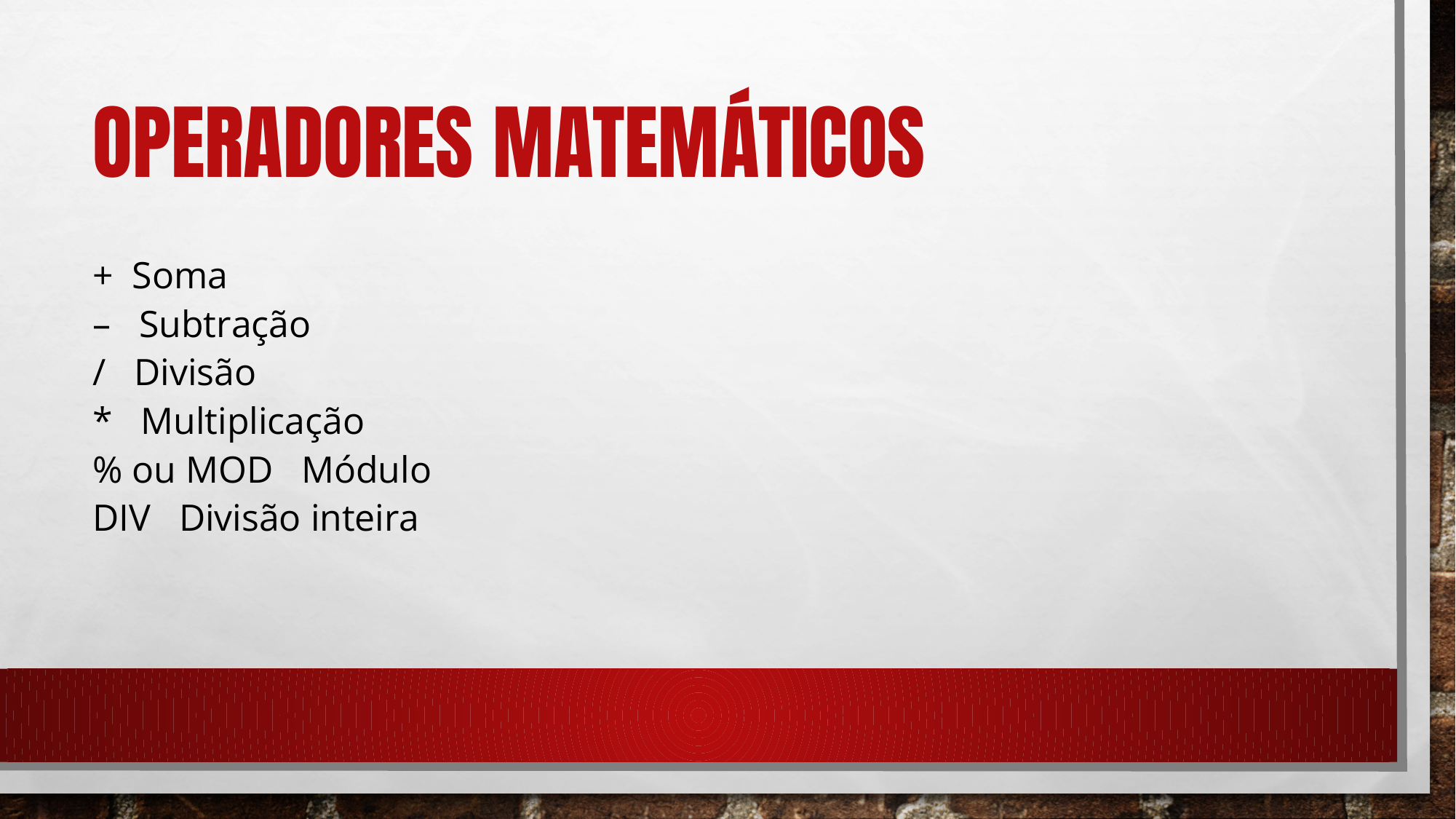

# OPERADORES MATEMÁTICoS
+  Soma
–   Subtração
/   Divisão
*   Multiplicação
% ou MOD   Módulo
DIV   Divisão inteira